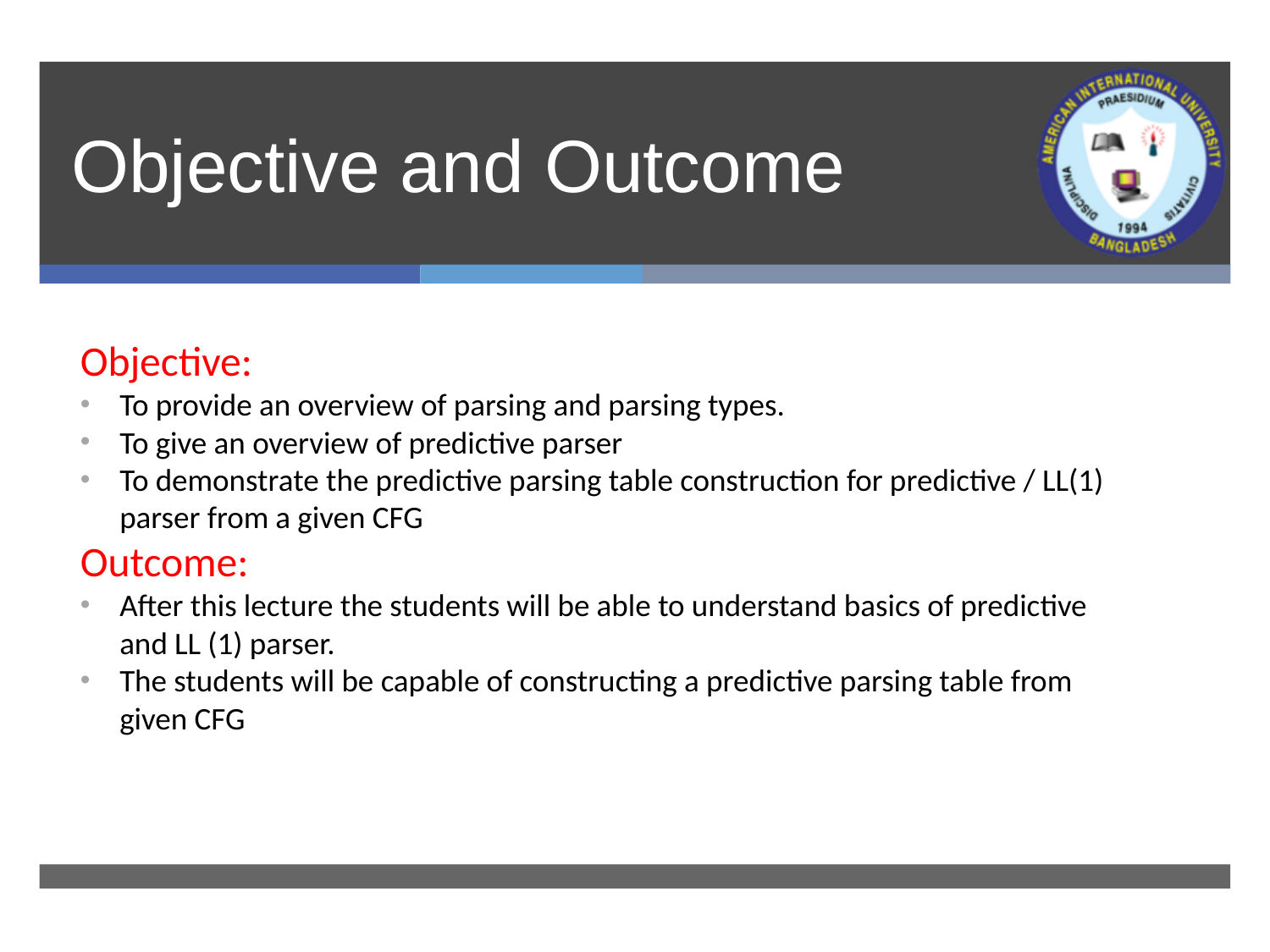

# Objective and Outcome
Objective:
To provide an overview of parsing and parsing types.
To give an overview of predictive parser
To demonstrate the predictive parsing table construction for predictive / LL(1) parser from a given CFG
Outcome:
After this lecture the students will be able to understand basics of predictive and LL (1) parser.
The students will be capable of constructing a predictive parsing table from given CFG